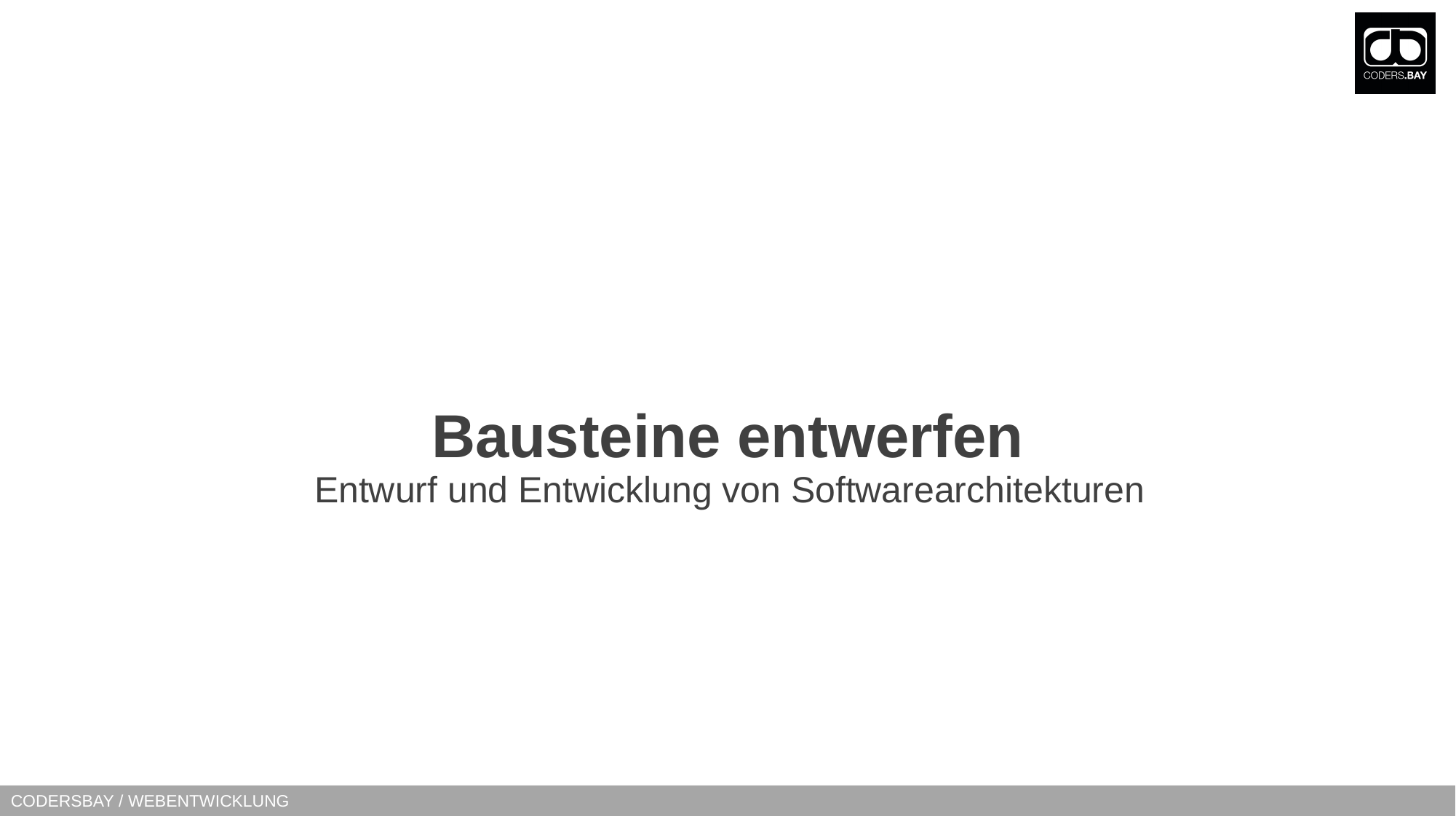

# Bausteine entwerfen
Entwurf und Entwicklung von Softwarearchitekturen